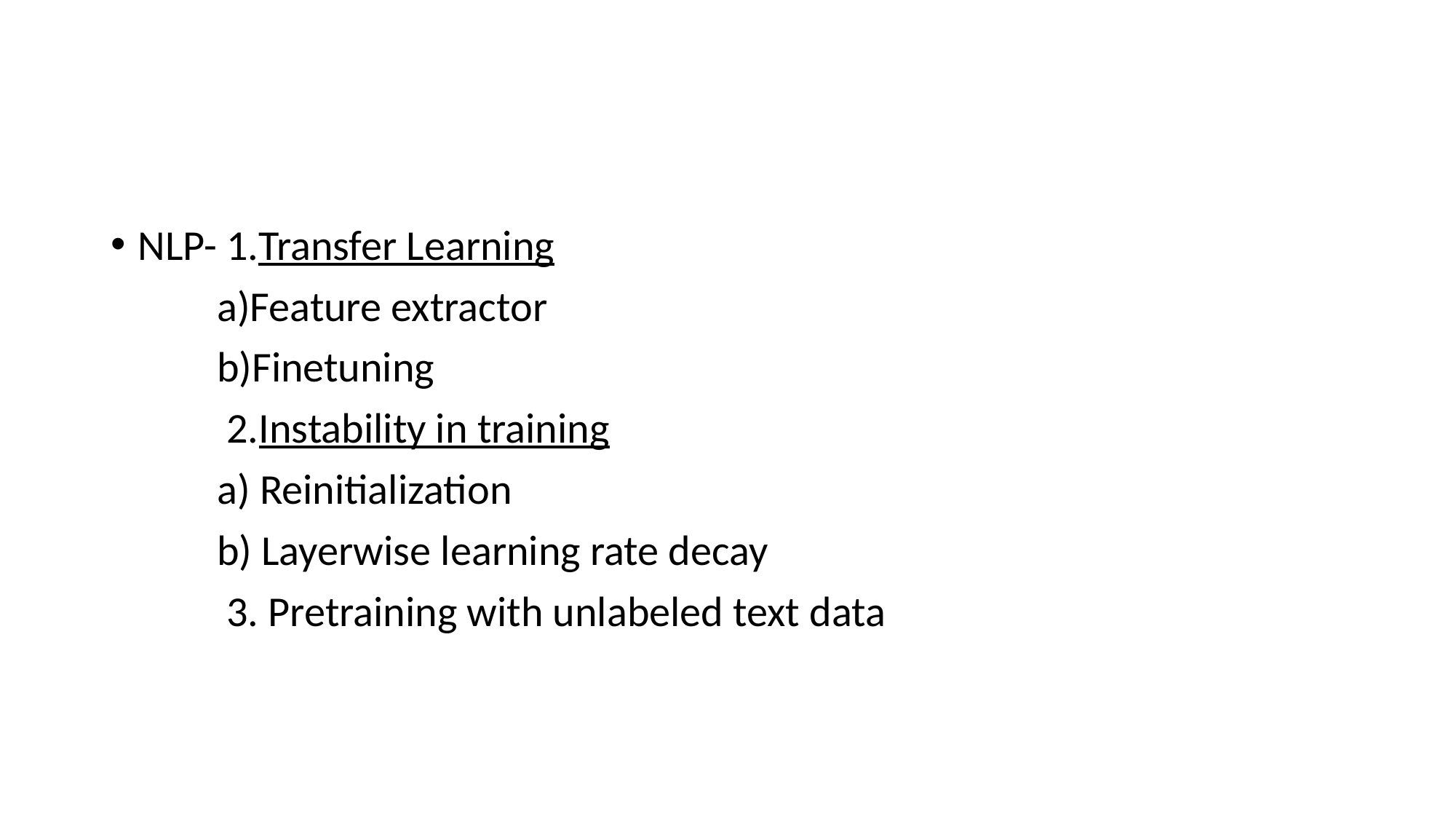

NLP- 1.Transfer Learning
           a)Feature extractor
           b)Finetuning
            2.Instability in training
           a) Reinitialization
           b) Layerwise learning rate decay
            3. Pretraining with unlabeled text data